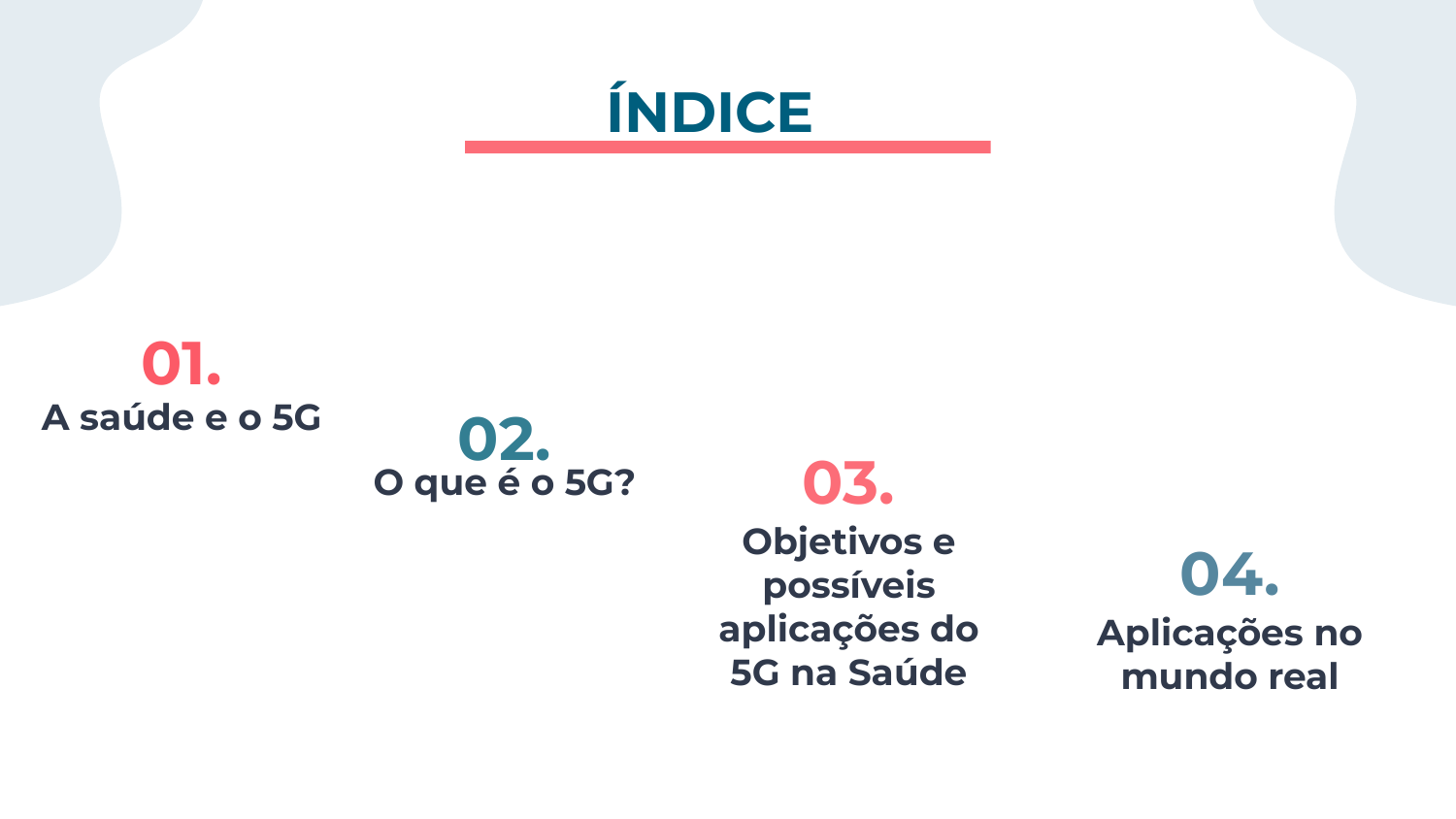

ÍNDICE
# 01.
A saúde e o 5G
02.
03.
O que é o 5G?

Objetivos e possíveis aplicações do 5G na Saúde

04.
Aplicações no mundo real